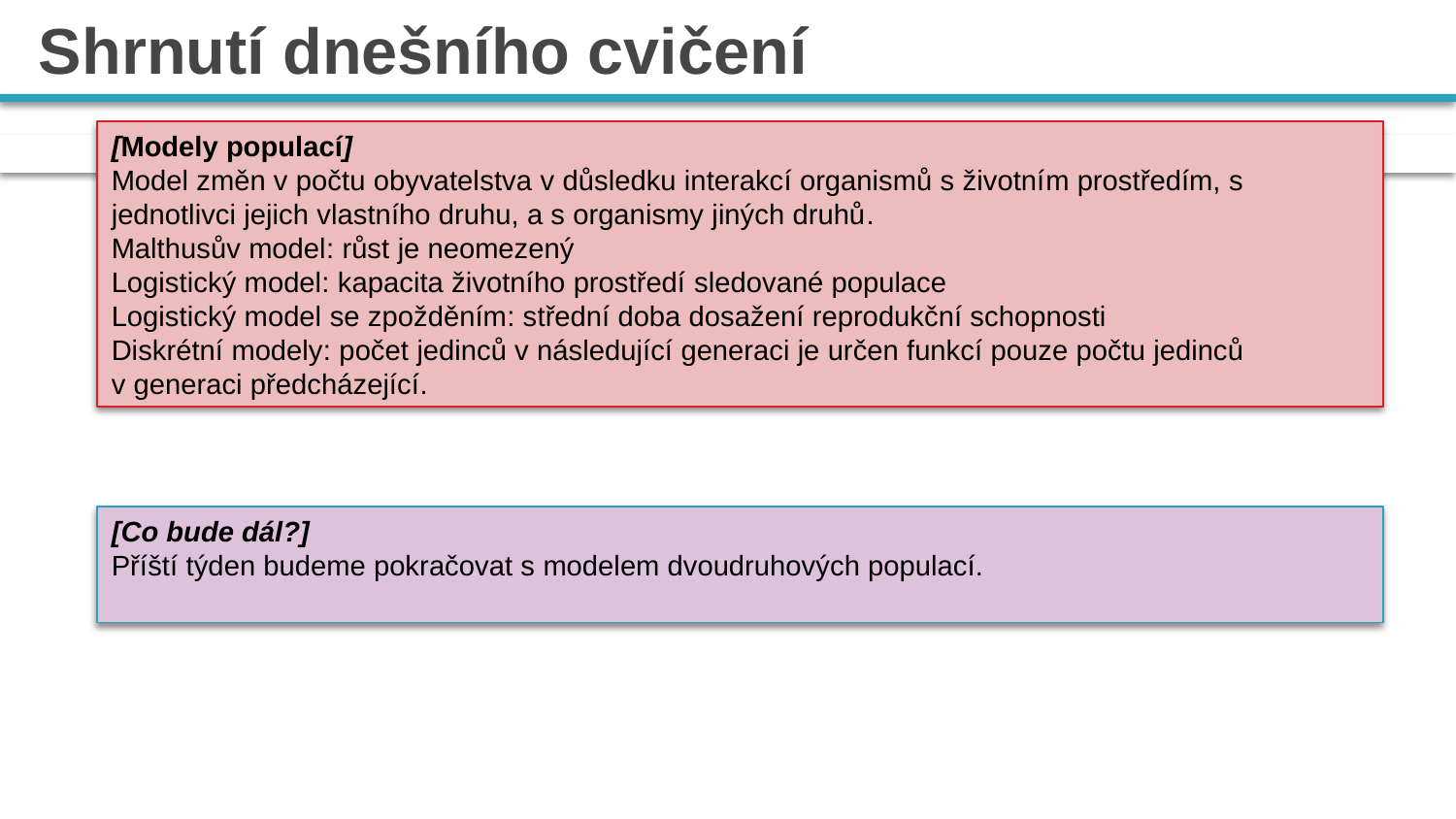

# Shrnutí dnešního cvičení
[Modely populací]
Model změn v počtu obyvatelstva v důsledku interakcí organismů s životním prostředím, s jednotlivci jejich vlastního druhu, a s organismy jiných druhů.
Malthusův model: růst je neomezený
Logistický model: kapacita životního prostředí sledované populace
Logistický model se zpožděním: střední doba dosažení reprodukční schopnosti
Diskrétní modely: počet jedinců v následující generaci je určen funkcí pouze počtu jedinců v generaci předcházející.
[Co bude dál?]
Příští týden budeme pokračovat s modelem dvoudruhových populací.